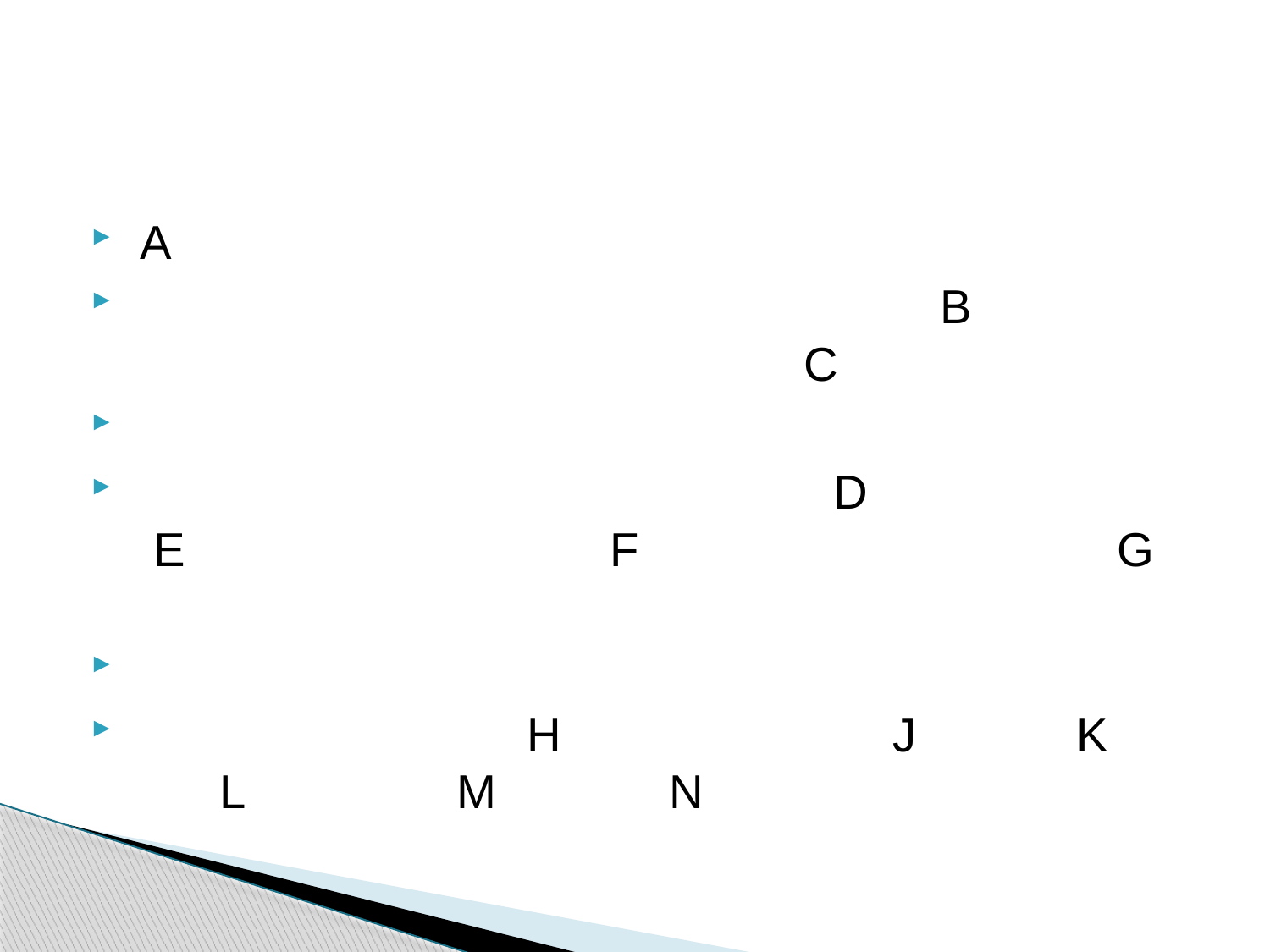

#
 A
                                                             B                                                                    C

                                                     D                           E                                F                                    G

                              H                         J            K              L                M             N